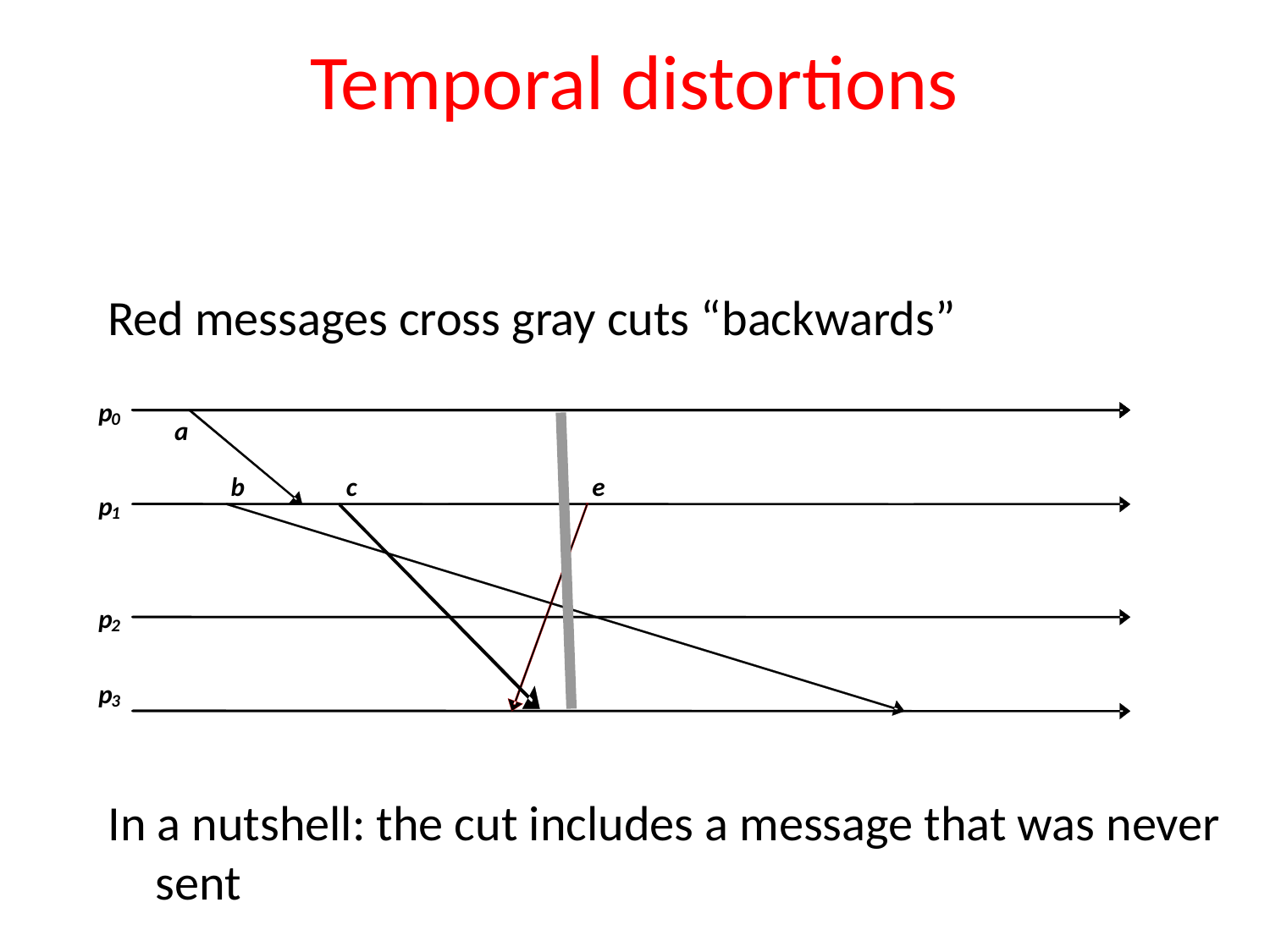

# Temporal distortions

Red messages cross gray cuts “backwards”

In a nutshell: the cut includes a message that was never sent

p

0

a

b
c
e

p

1

p

2
p

3